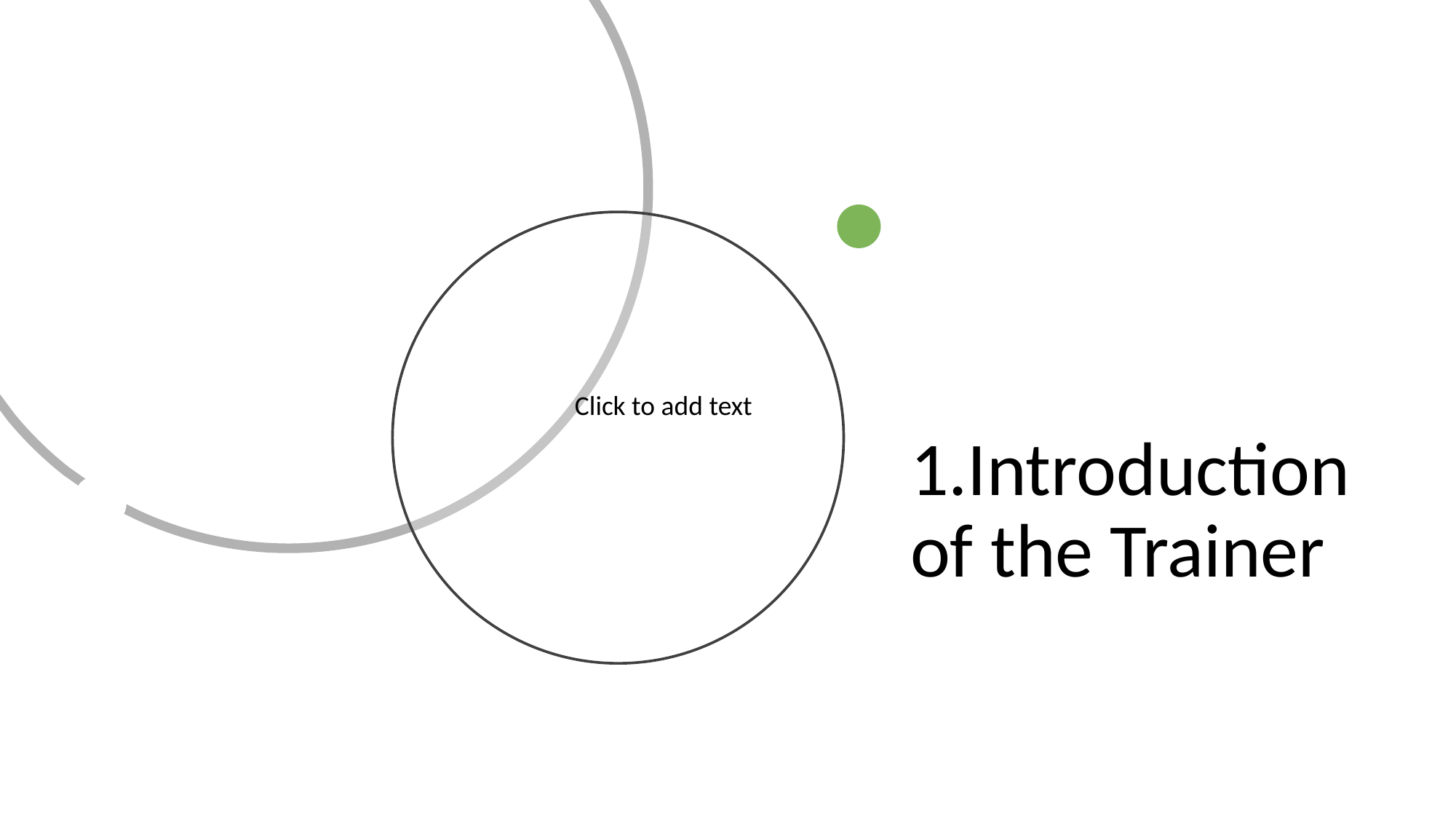

# 1.Introduction of the Trainer

Click to add text